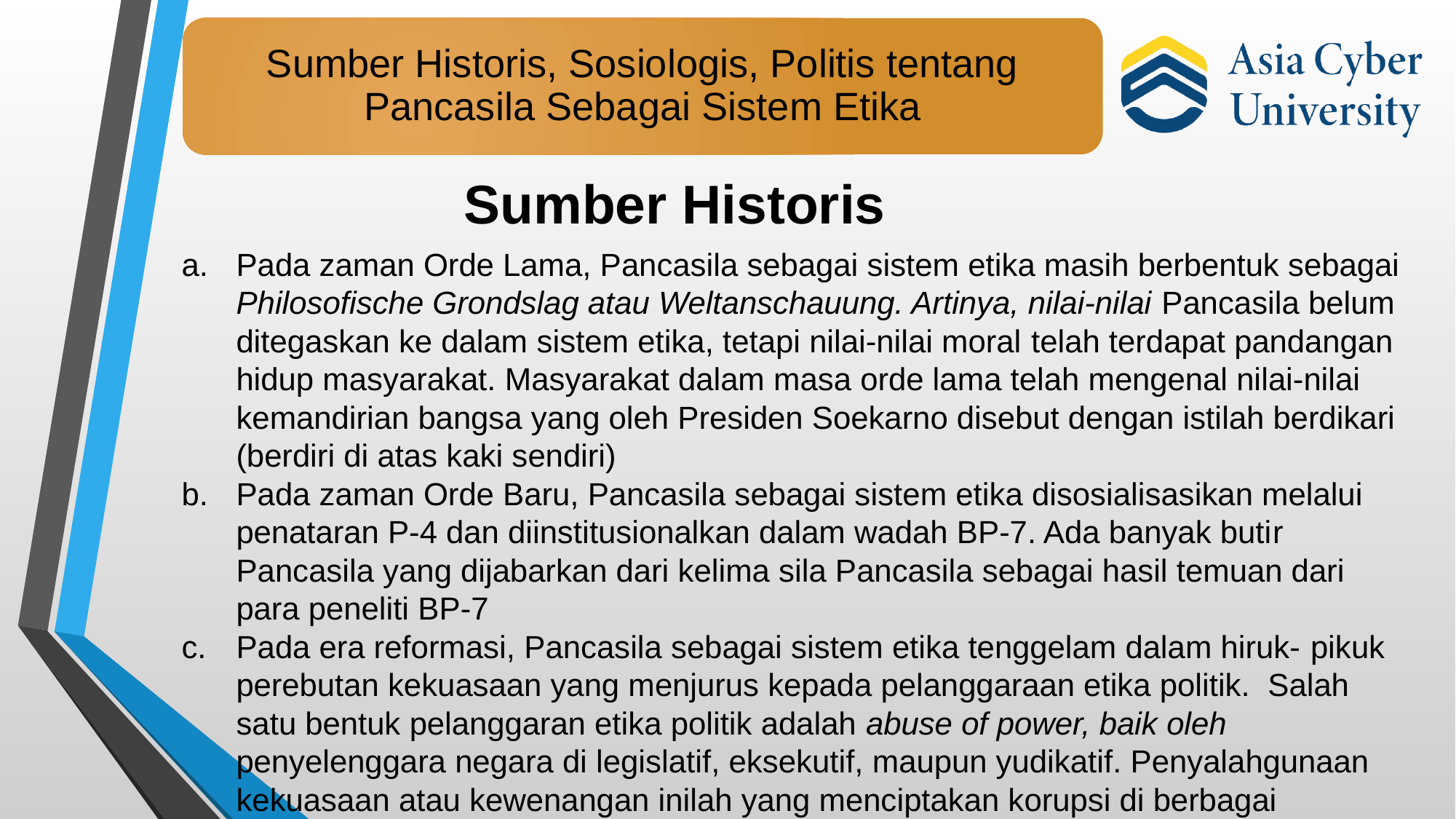

Sumber Historis, Sosiologis, Politis tentang Pancasila Sebagai Sistem Etika
Sumber Historis
Pada zaman Orde Lama, Pancasila sebagai sistem etika masih berbentuk sebagai Philosofische Grondslag atau Weltanschauung. Artinya, nilai-nilai Pancasila belum ditegaskan ke dalam sistem etika, tetapi nilai-nilai moral telah terdapat pandangan hidup masyarakat. Masyarakat dalam masa orde lama telah mengenal nilai-nilai kemandirian bangsa yang oleh Presiden Soekarno disebut dengan istilah berdikari (berdiri di atas kaki sendiri)
Pada zaman Orde Baru, Pancasila sebagai sistem etika disosialisasikan melalui penataran P-4 dan diinstitusionalkan dalam wadah BP-7. Ada banyak butir Pancasila yang dijabarkan dari kelima sila Pancasila sebagai hasil temuan dari para peneliti BP-7
Pada era reformasi, Pancasila sebagai sistem etika tenggelam dalam hiruk- pikuk perebutan kekuasaan yang menjurus kepada pelanggaraan etika politik.  Salah satu bentuk pelanggaran etika politik adalah abuse of power, baik oleh penyelenggara negara di legislatif, eksekutif, maupun yudikatif. Penyalahgunaan kekuasaan atau kewenangan inilah yang menciptakan korupsi di berbagai kalangan penyelenggara negara